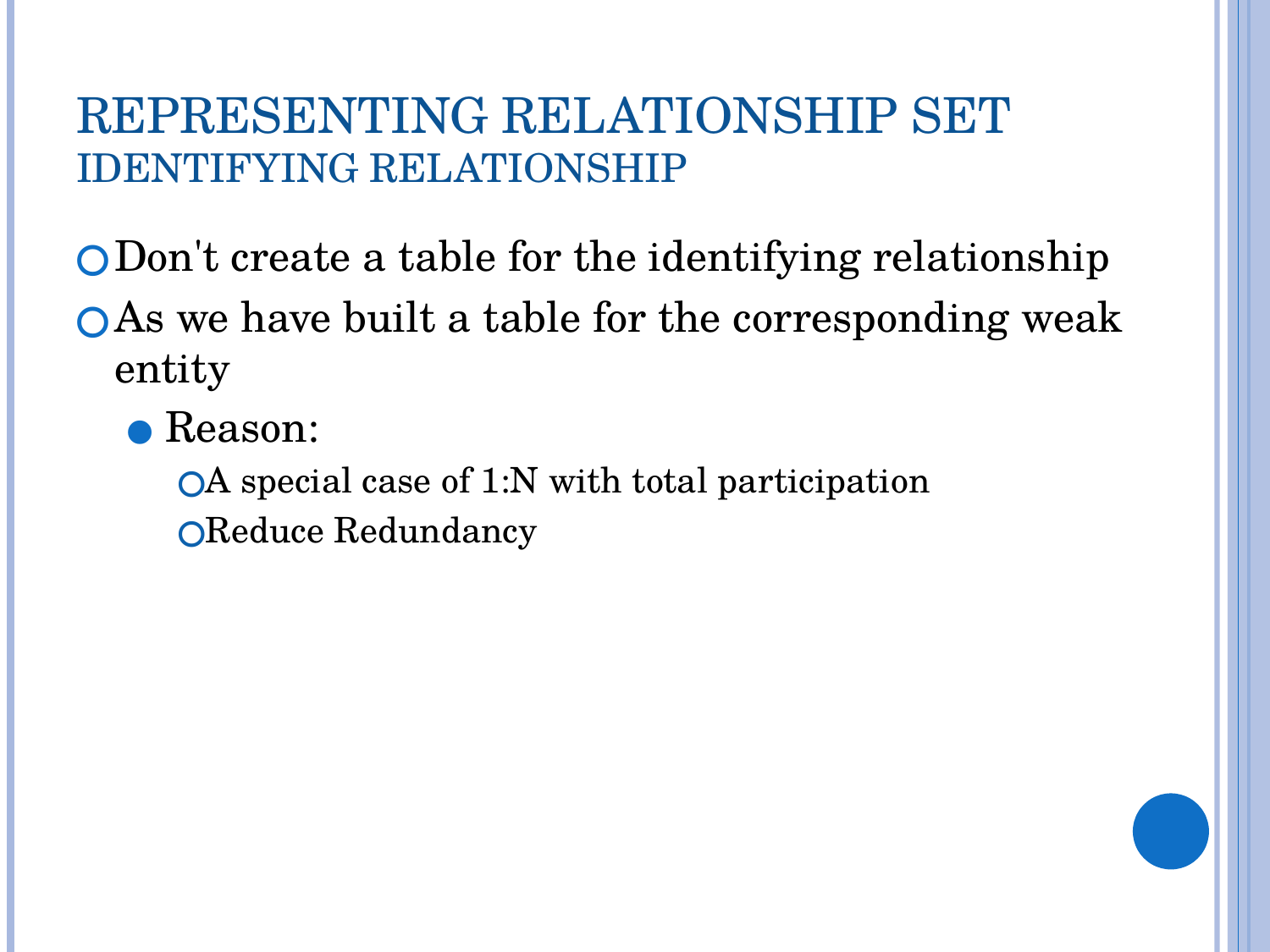

# Representing Relationship Set Identifying Relationship
Don't create a table for the identifying relationship
As we have built a table for the corresponding weak entity
Reason:
A special case of 1:N with total participation
Reduce Redundancy